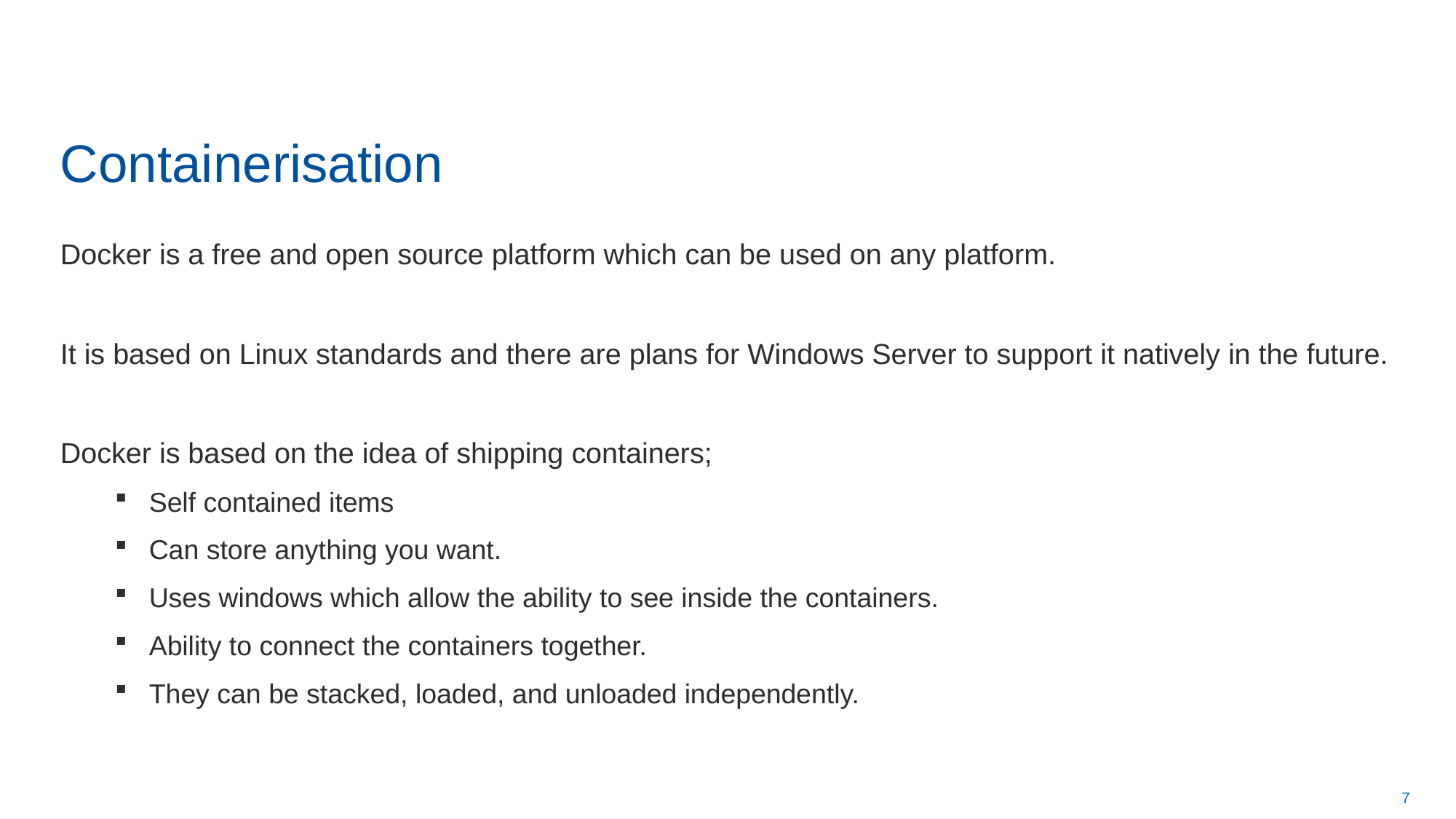

# Containerisation
Docker is a free and open source platform which can be used on any platform.

It is based on Linux standards and there are plans for Windows Server to support it natively in the future.

Docker is based on the idea of shipping containers;
Self contained items
Can store anything you want.
Uses windows which allow the ability to see inside the containers.
Ability to connect the containers together.
They can be stacked, loaded, and unloaded independently.